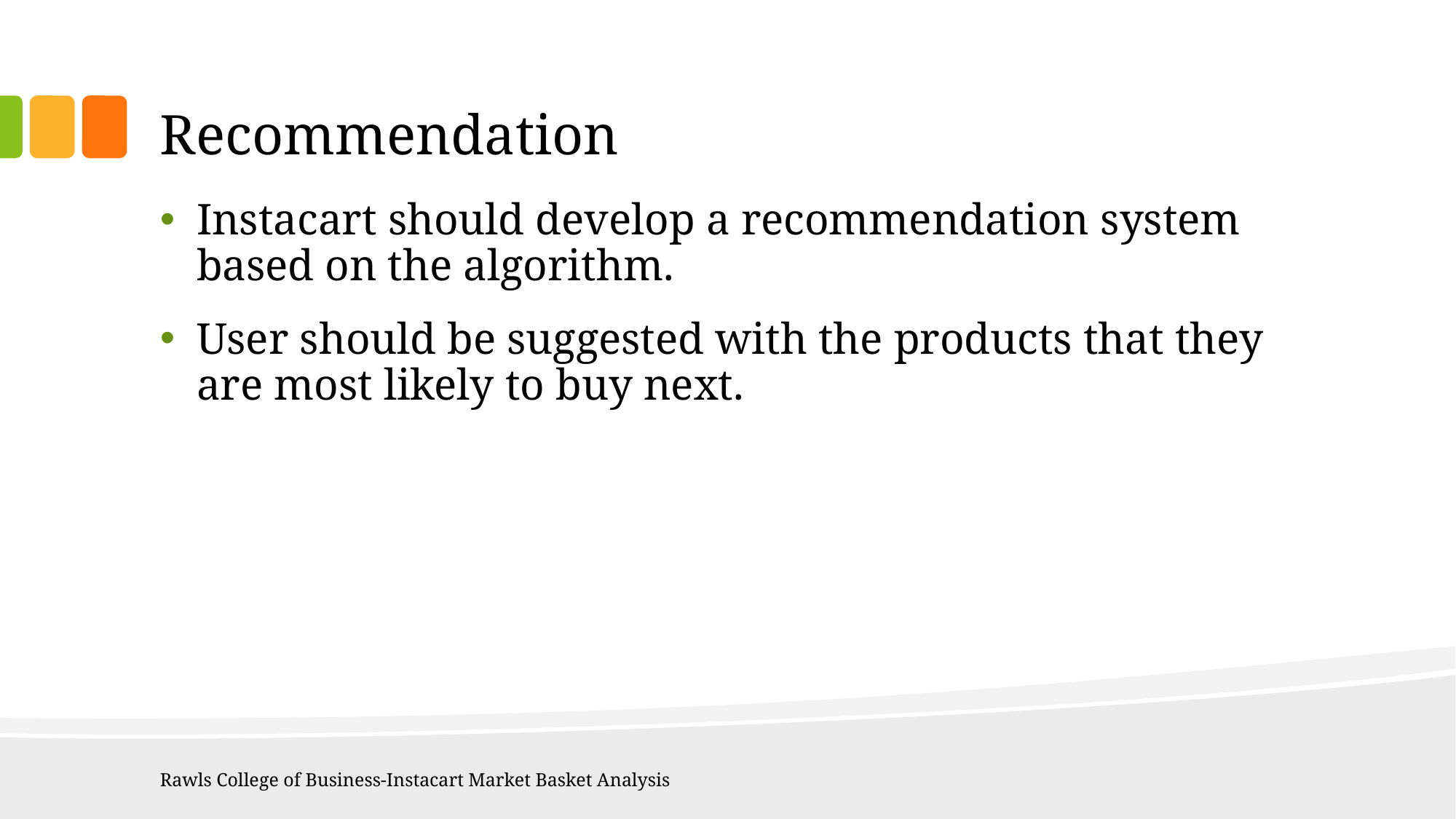

# Recommendation
Instacart should develop a recommendation system based on the algorithm.
User should be suggested with the products that they are most likely to buy next.
Rawls College of Business-Instacart Market Basket Analysis